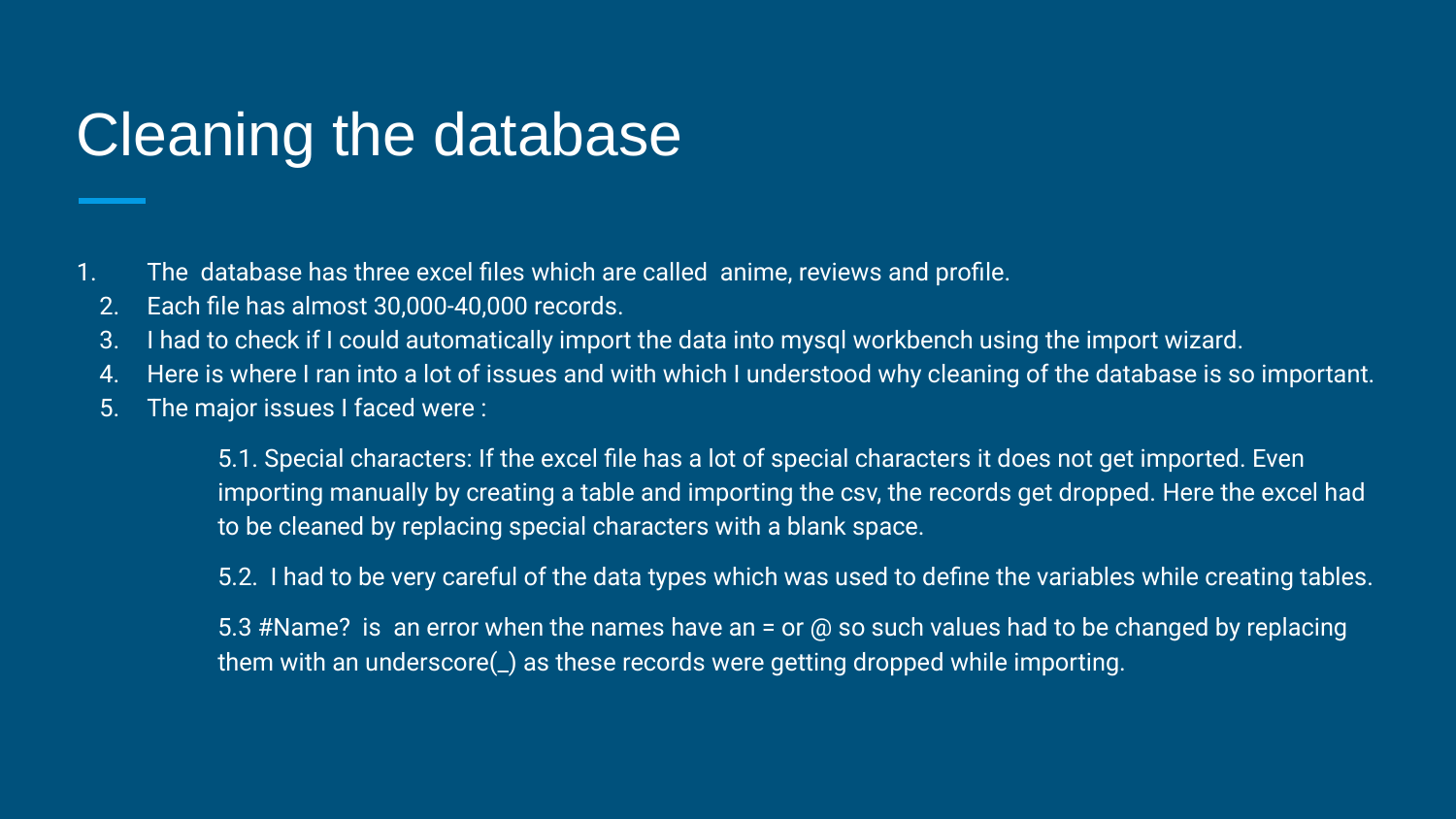

# Cleaning the database
The  database has three excel files which are called  anime, reviews and profile.
Each file has almost 30,000-40,000 records.
I had to check if I could automatically import the data into mysql workbench using the import wizard.
Here is where I ran into a lot of issues and with which I understood why cleaning of the database is so important.
The major issues I faced were :
5.1. Special characters: If the excel file has a lot of special characters it does not get imported. Even importing manually by creating a table and importing the csv, the records get dropped. Here the excel had to be cleaned by replacing special characters with a blank space.
5.2.  I had to be very careful of the data types which was used to define the variables while creating tables.
5.3 #Name?  is  an error when the names have an = or @ so such values had to be changed by replacing them with an underscore(_) as these records were getting dropped while importing.